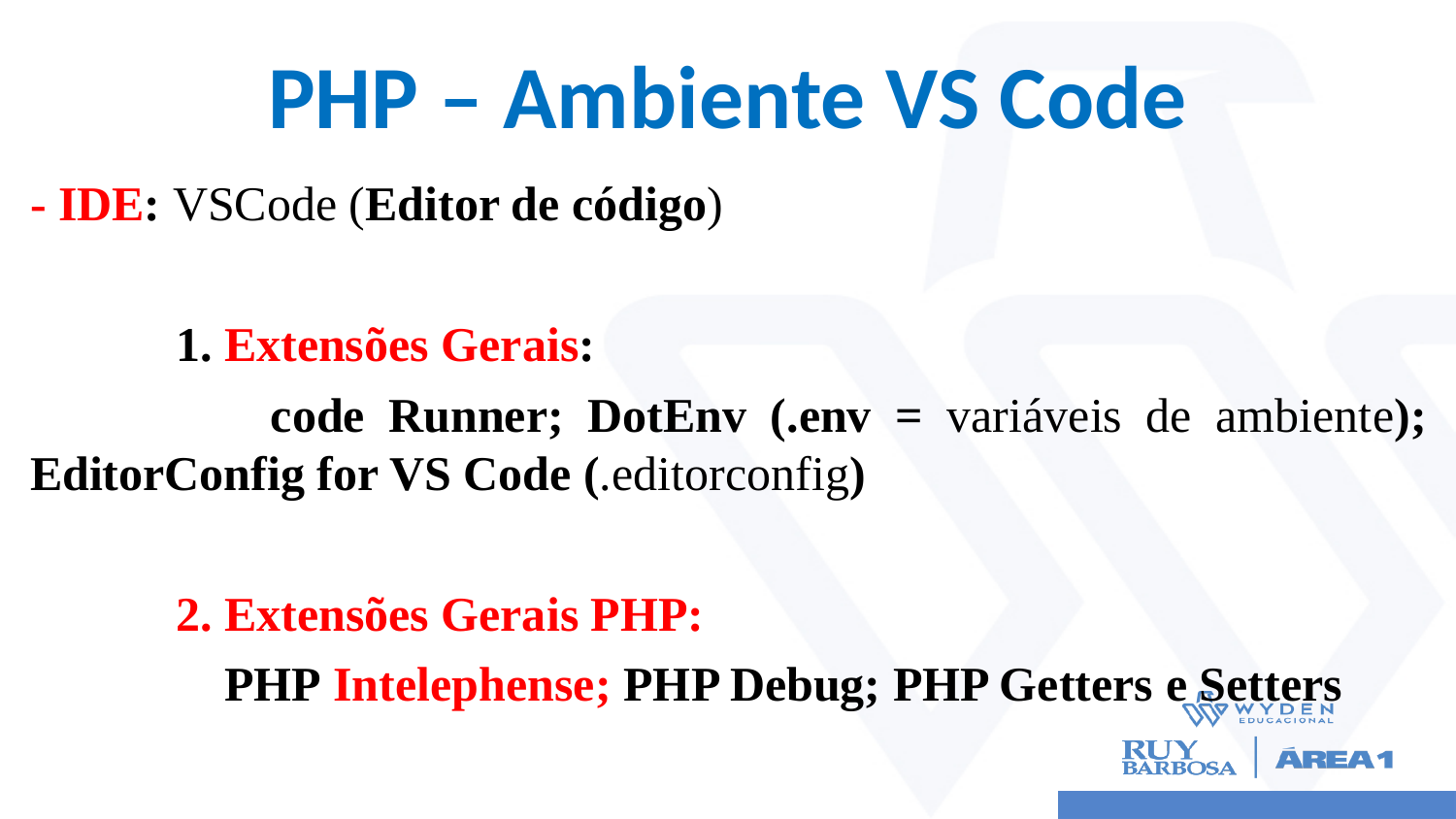

# PHP – Ambiente VS Code
- IDE: VSCode (Editor de código)

	1. Extensões Gerais:
	    code Runner; DotEnv (.env = variáveis de ambiente); EditorConfig for VS Code (.editorconfig)

 	2. Extensões Gerais PHP:
	    PHP Intelephense; PHP Debug; PHP Getters e Setters